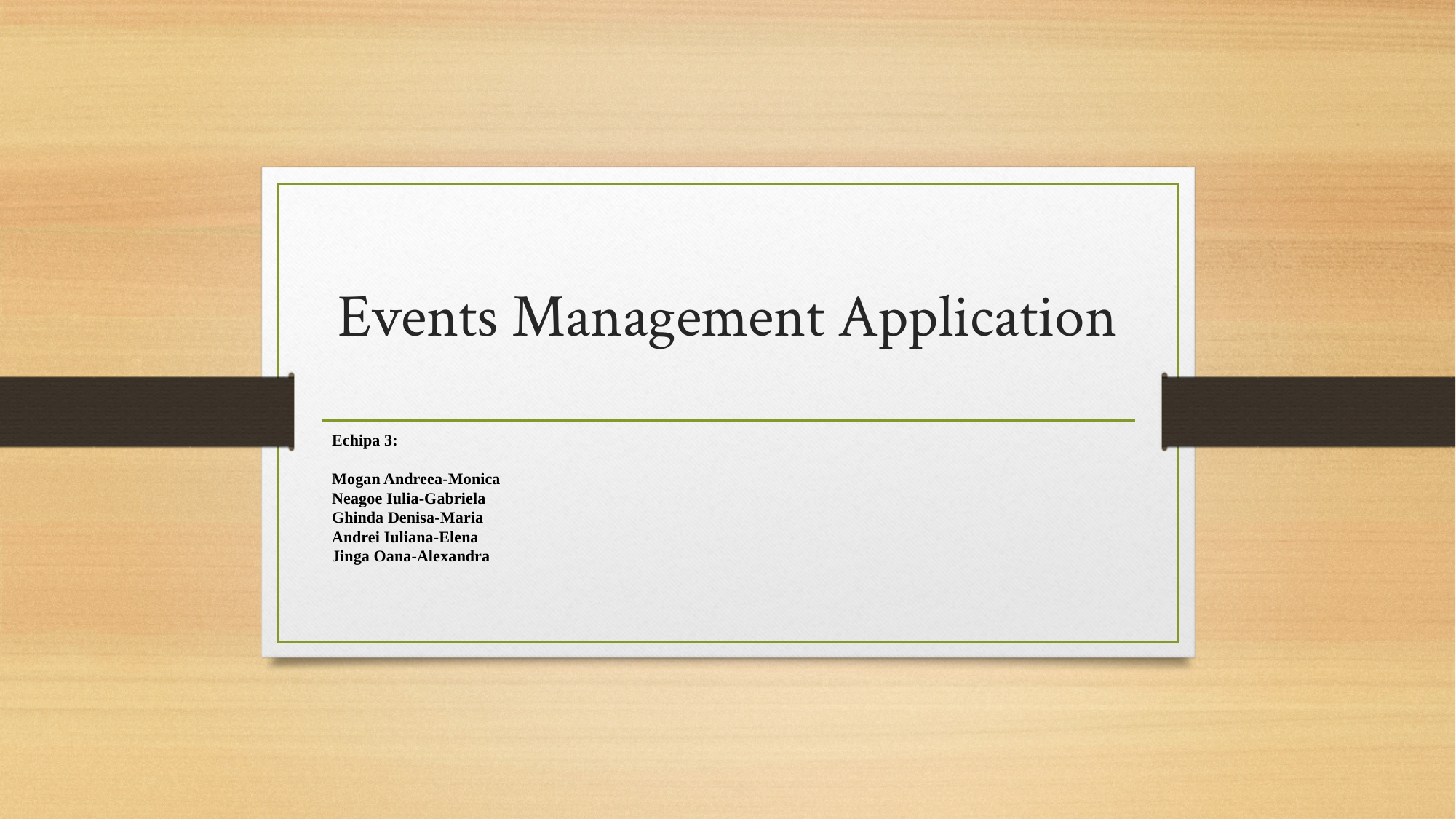

# Events Management Application
Echipa 3:

Mogan Andreea-Monica
Neagoe Iulia-Gabriela
Ghinda Denisa-Maria
Andrei Iuliana-Elena
Jinga Oana-Alexandra